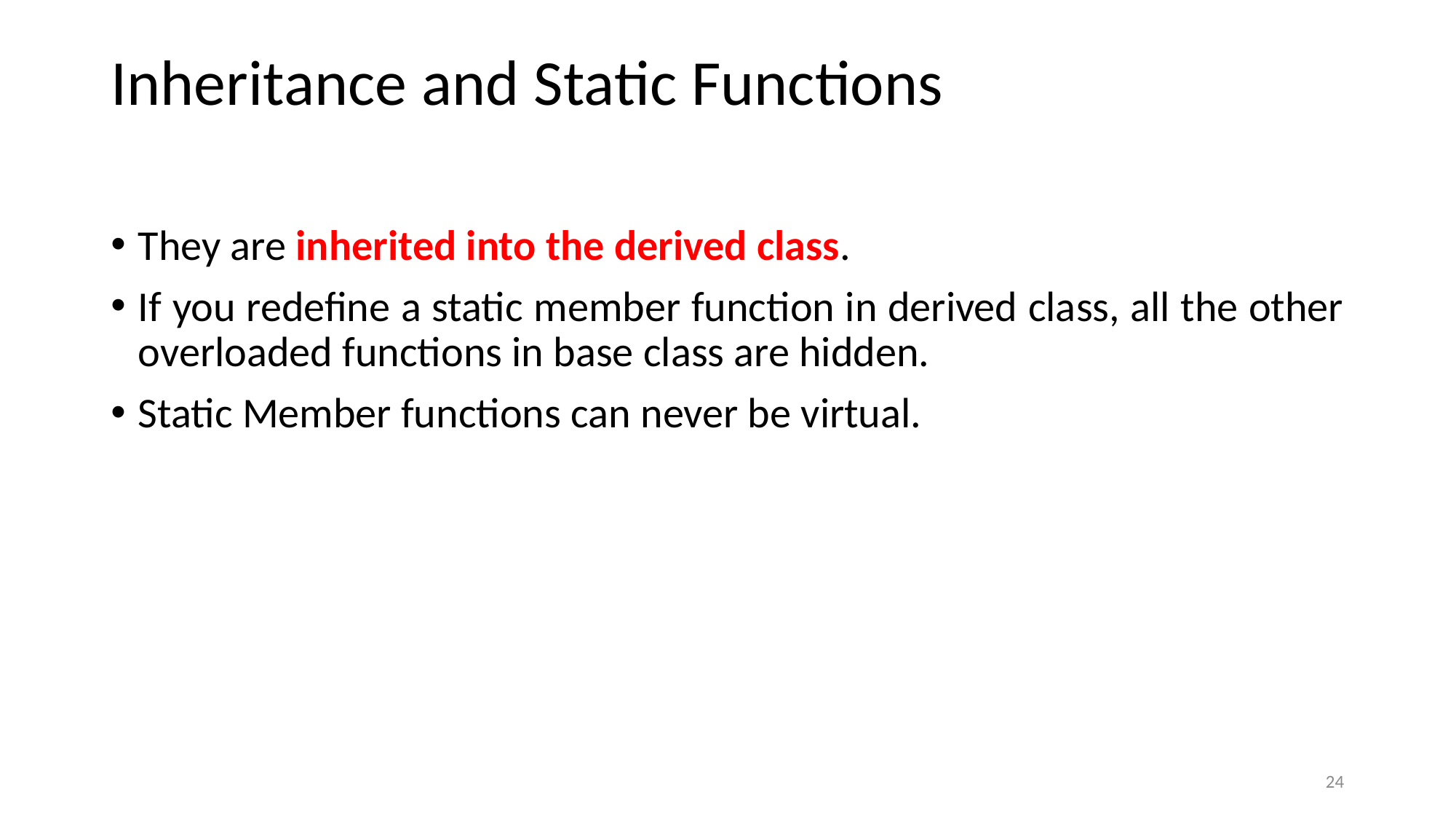

# Inheritance and Static Functions
They are inherited into the derived class.
If you redefine a static member function in derived class, all the other overloaded functions in base class are hidden.
Static Member functions can never be virtual.

24